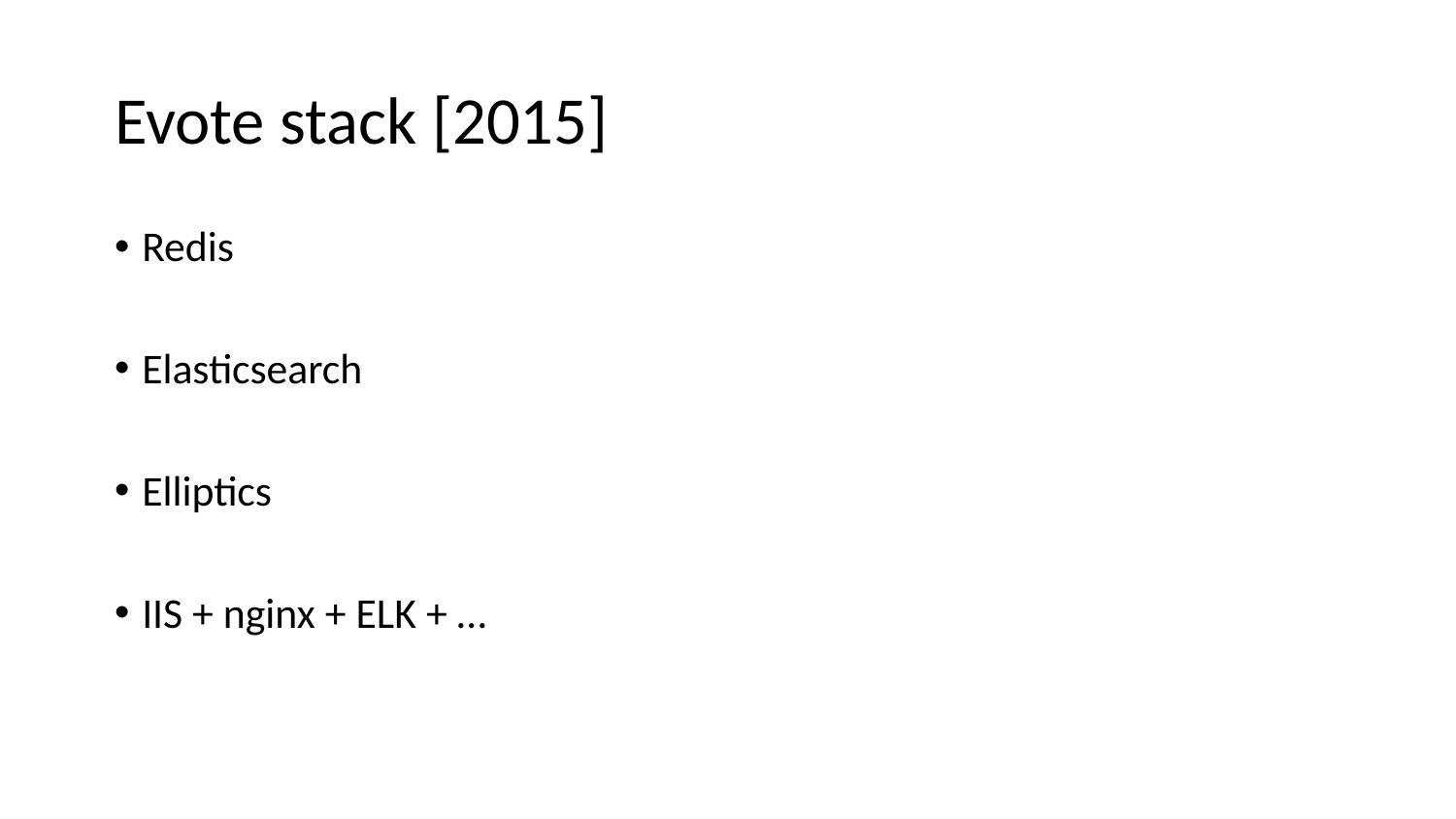

# Evote stack [2015]
Redis

Elasticsearch

Elliptics

IIS + nginx + ELK + …